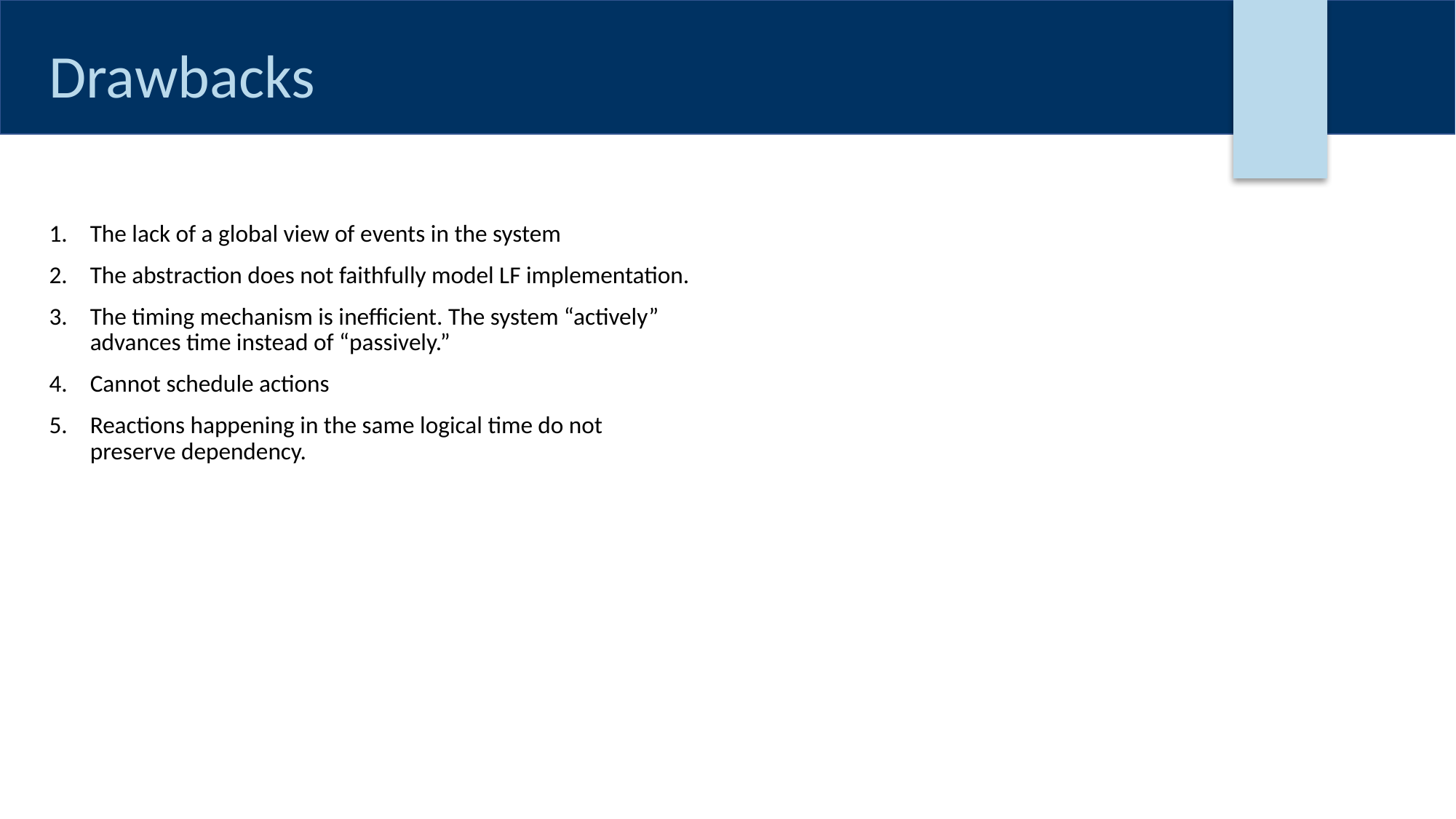

# Drawbacks
The lack of a global view of events in the system
The abstraction does not faithfully model LF implementation.
The timing mechanism is inefficient. The system “actively” advances time instead of “passively.”
Cannot schedule actions
Reactions happening in the same logical time do not preserve dependency.